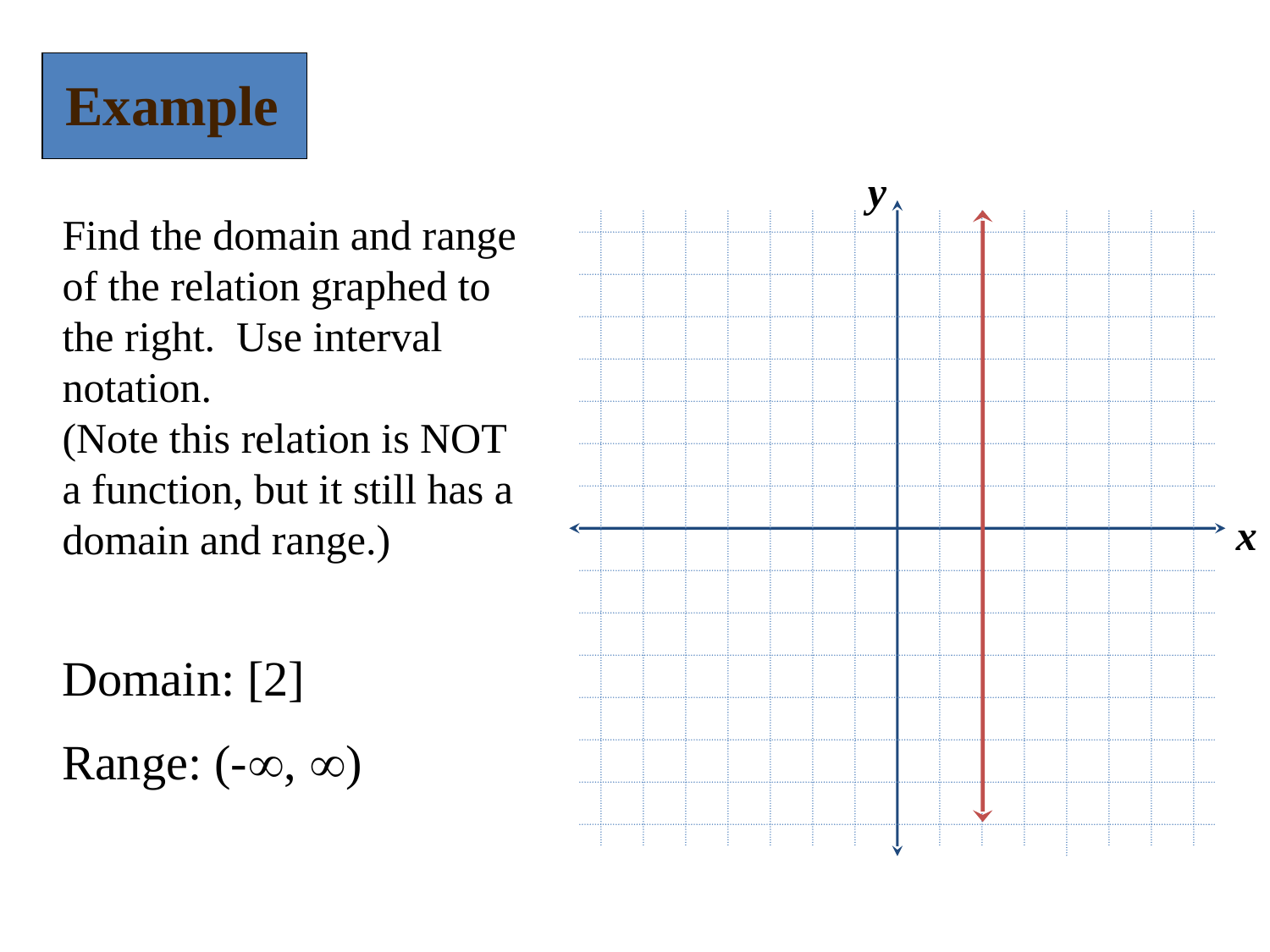

Example
y

x

Find the domain and range of the relation graphed to the right.  Use interval notation.
(Note this relation is NOT a function, but it still has a domain and range.)
Domain: [2]
Range: (-∞, ∞)